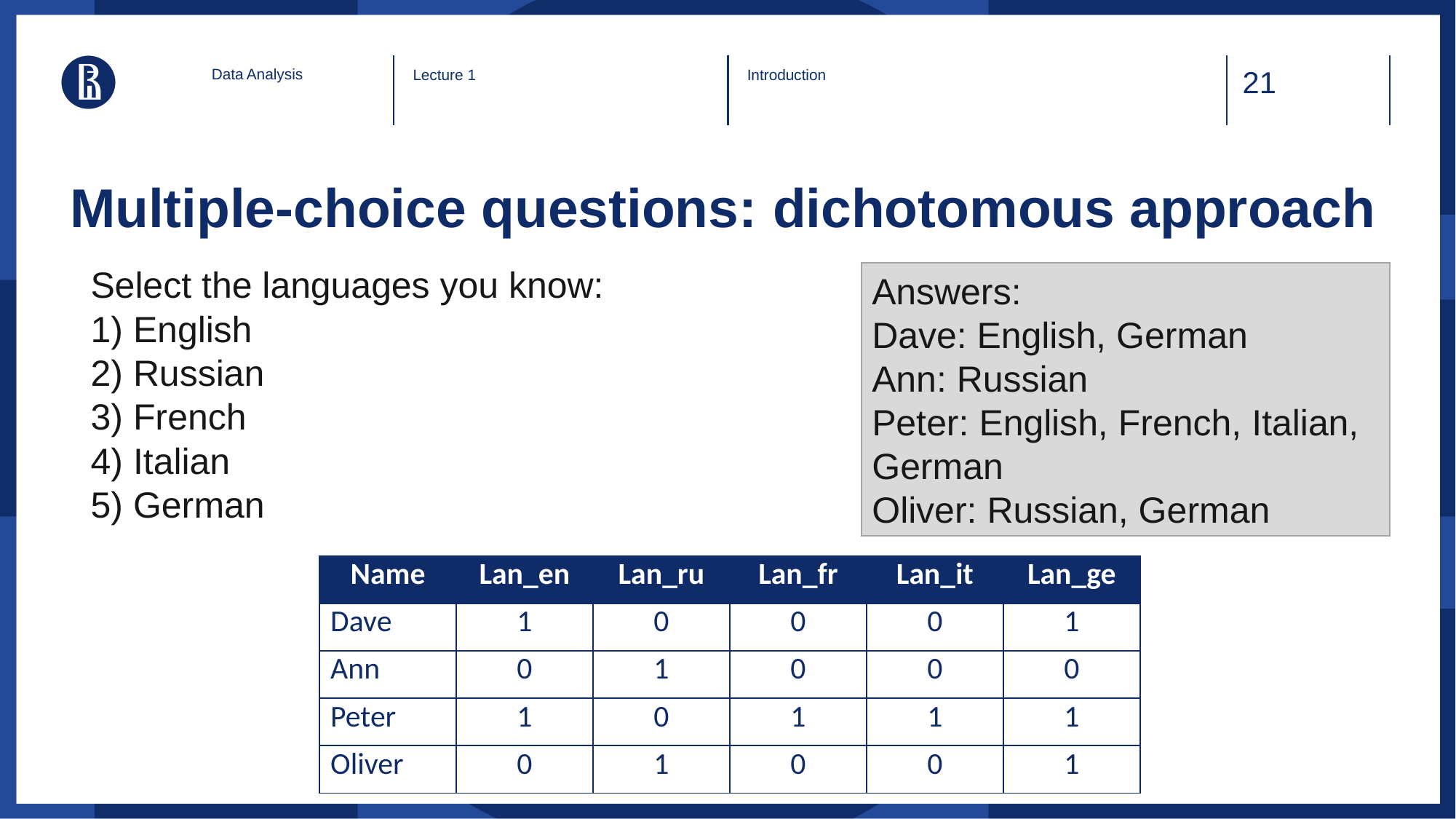

Data Analysis
Lecture 1
Introduction
# Multiple-choice questions: dichotomous approach
Answers:
Dave: English, German
Ann: Russian
Peter: English, French, Italian, German
Oliver: Russian, German
Select the languages you know:
1) English
2) Russian
3) French
4) Italian
5) German

| Name | Lan\_en | Lan\_ru | Lan\_fr | Lan\_it | Lan\_ge |
| --- | --- | --- | --- | --- | --- |
| Dave | 1 | 0 | 0 | 0 | 1 |
| Ann | 0 | 1 | 0 | 0 | 0 |
| Peter | 1 | 0 | 1 | 1 | 1 |
| Oliver | 0 | 1 | 0 | 0 | 1 |